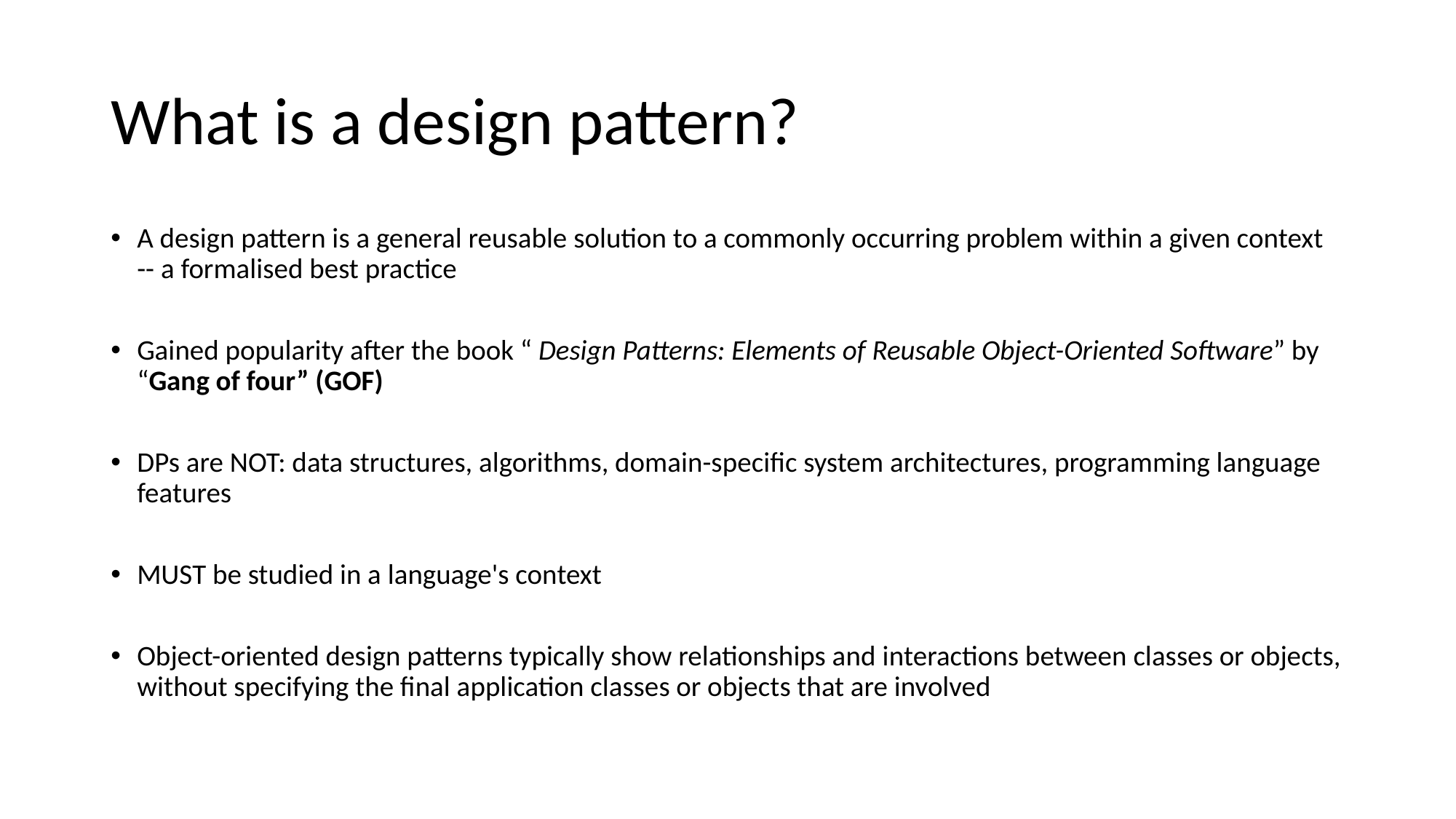

# What is a design pattern?
A design pattern is a general reusable solution to a commonly occurring problem within a given context -- a formalised best practice

Gained popularity after the book “ Design Patterns: Elements of Reusable Object-Oriented Software” by “Gang of four” (GOF)

DPs are NOT: data structures, algorithms, domain-specific system architectures, programming language features

MUST be studied in a language's context

Object-oriented design patterns typically show relationships and interactions between classes or objects, without specifying the final application classes or objects that are involved